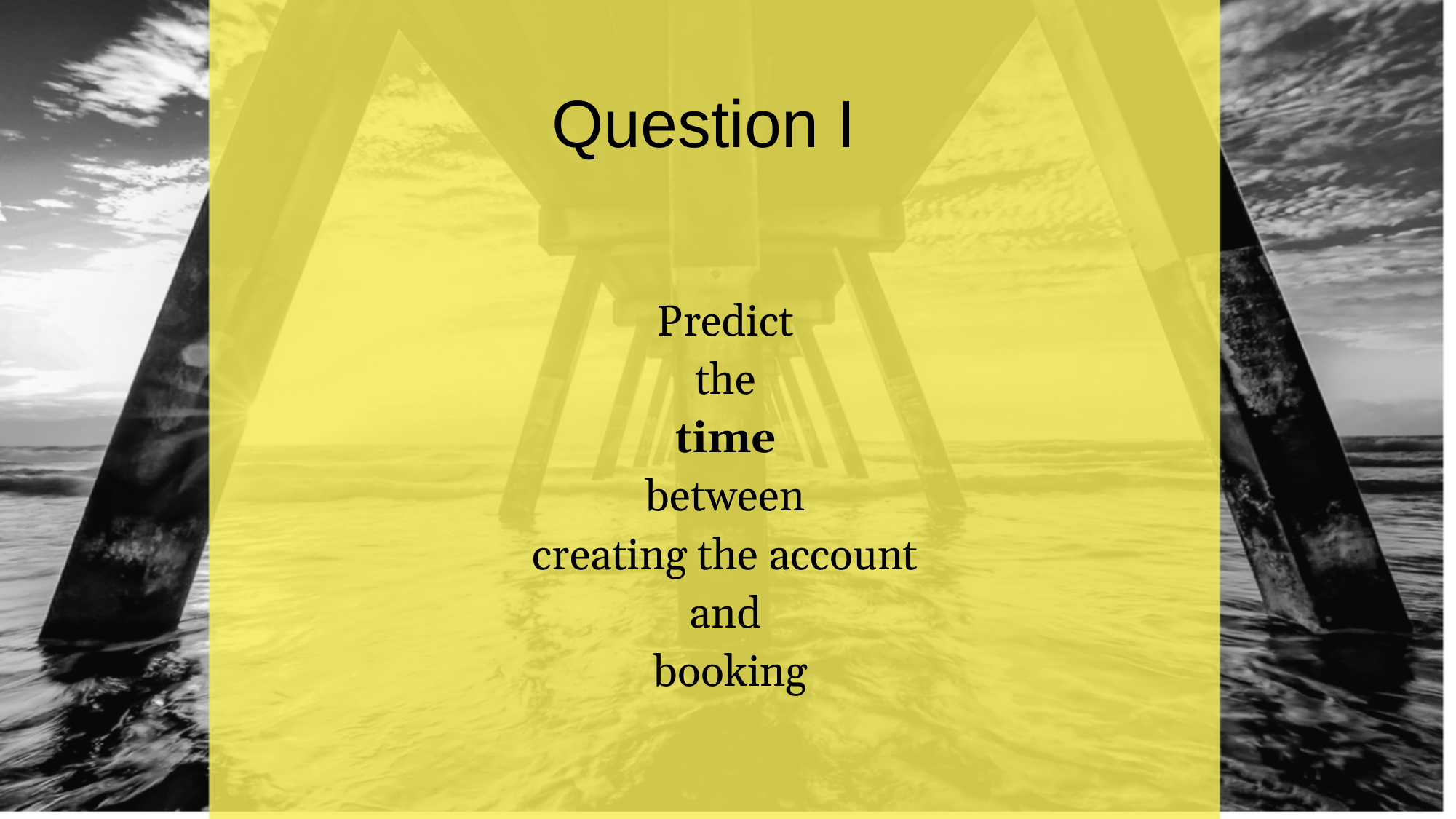

# Question I

Predict
the
time
between
creating the account
and
booking